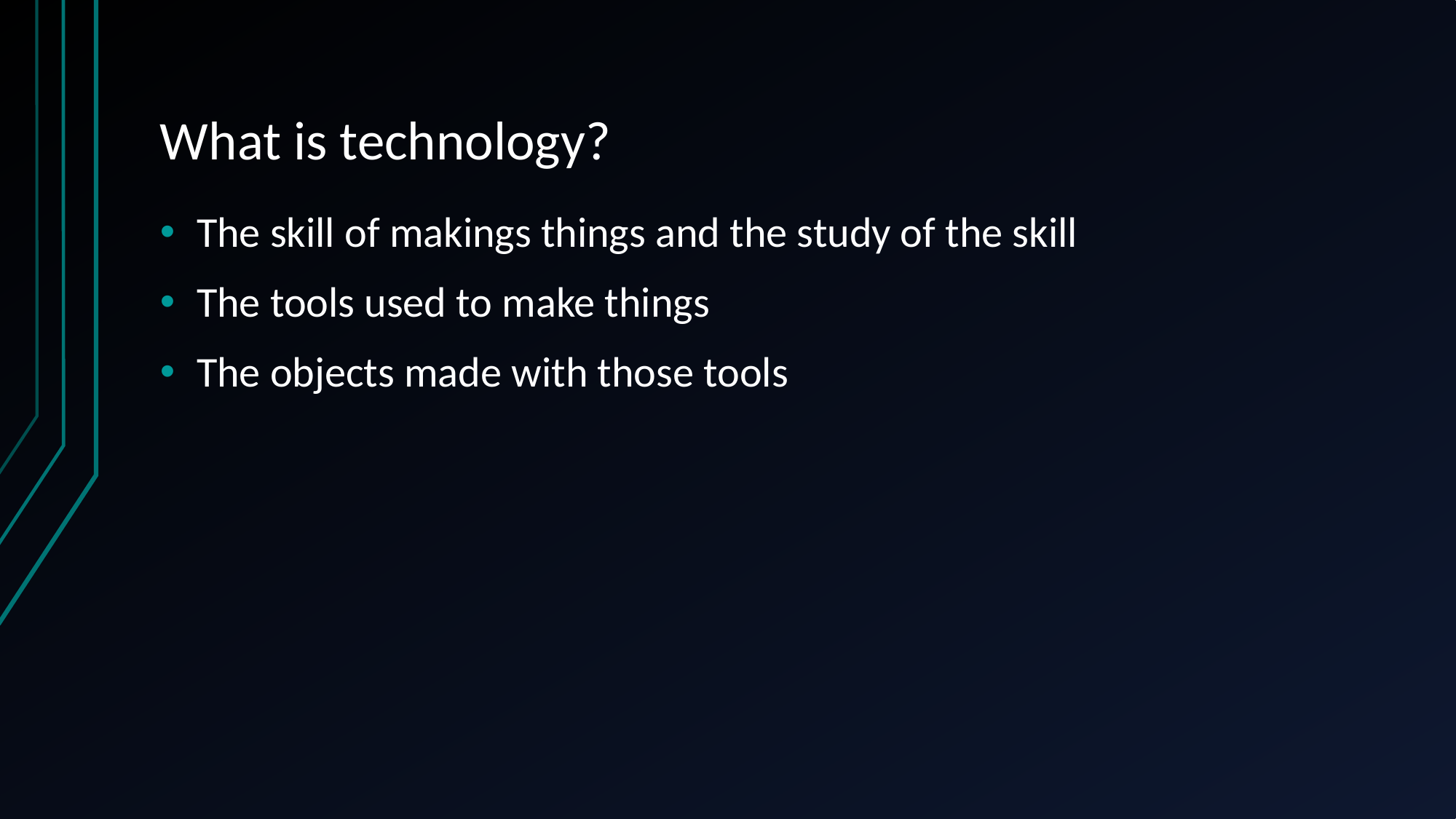

# What is technology?
The skill of makings things and the study of the skill
The tools used to make things
The objects made with those tools